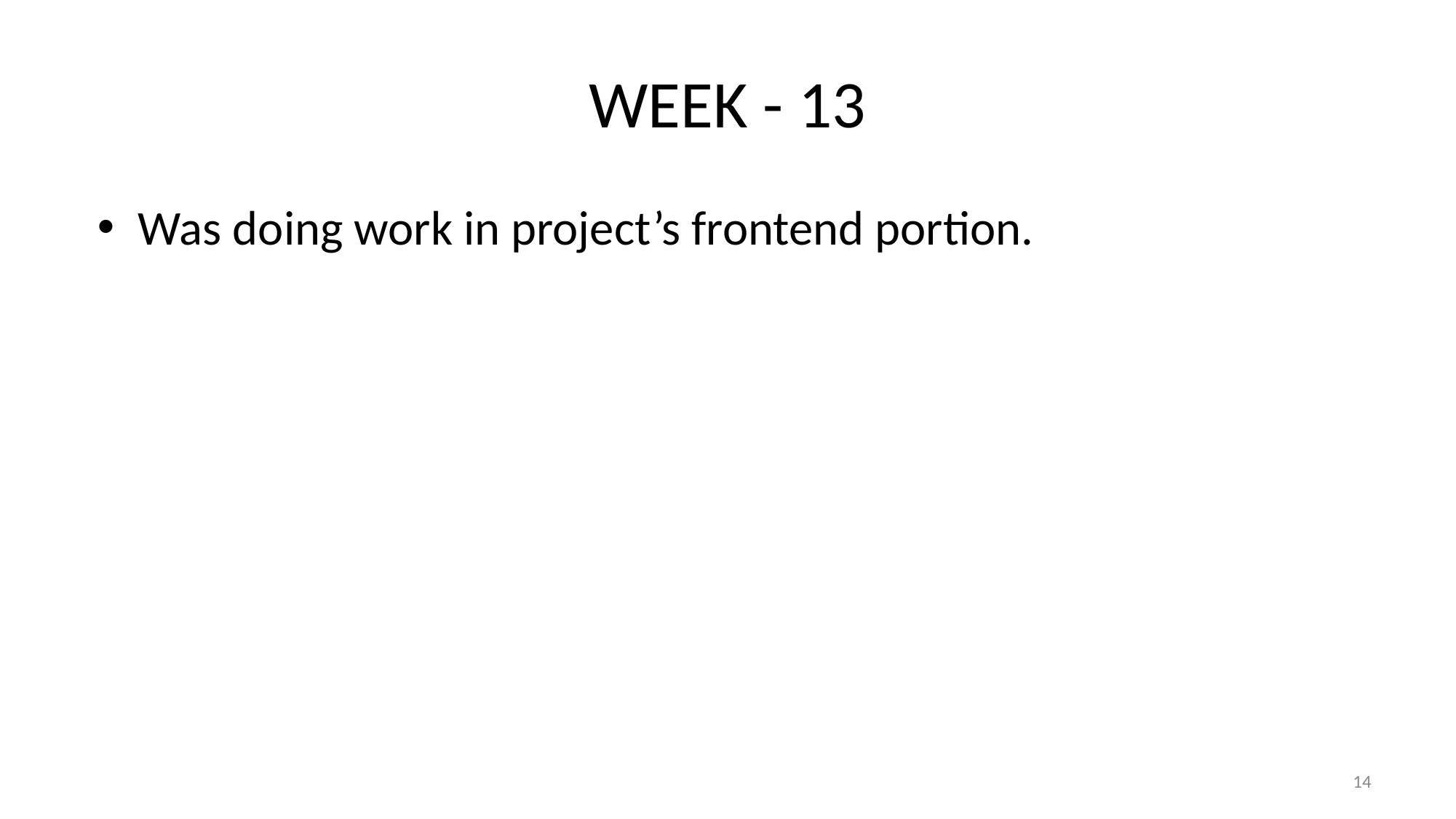

# WEEK - 13
Was doing work in project’s frontend portion.
14